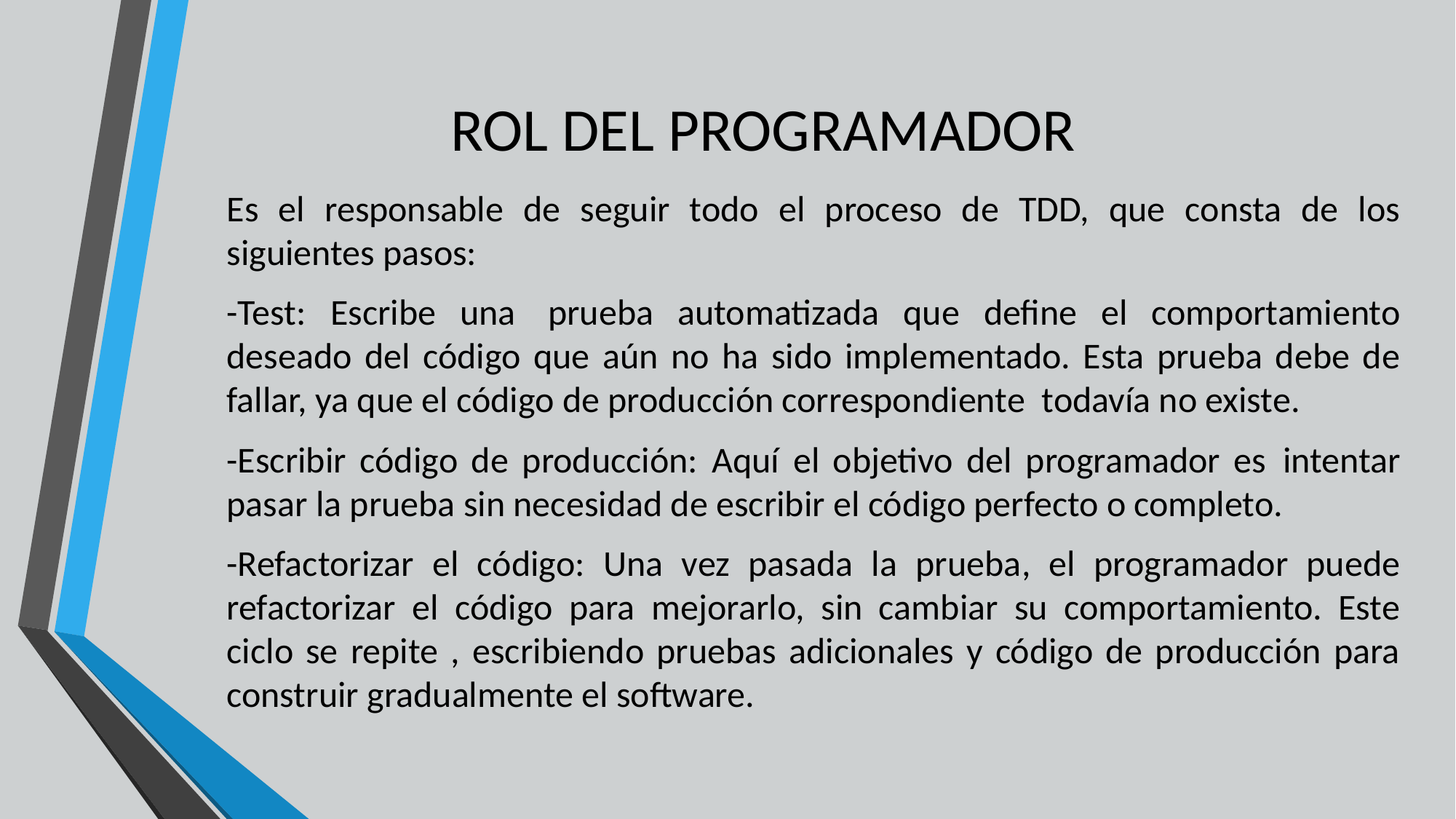

# ROL DEL PROGRAMADOR
Es el responsable de seguir todo el proceso de TDD, que consta de los siguientes pasos:
-Test: Escribe una  prueba automatizada que define el comportamiento deseado del código que aún no ha sido implementado. Esta prueba debe de fallar, ya que el código de producción correspondiente  todavía no existe.
-Escribir código de producción: Aquí el objetivo del programador es  intentar pasar la prueba sin necesidad de escribir el código perfecto o completo.
-Refactorizar el código: Una vez pasada la prueba, el programador puede refactorizar el código para mejorarlo, sin cambiar su comportamiento. Este ciclo se repite , escribiendo pruebas adicionales y código de producción para construir gradualmente el software.